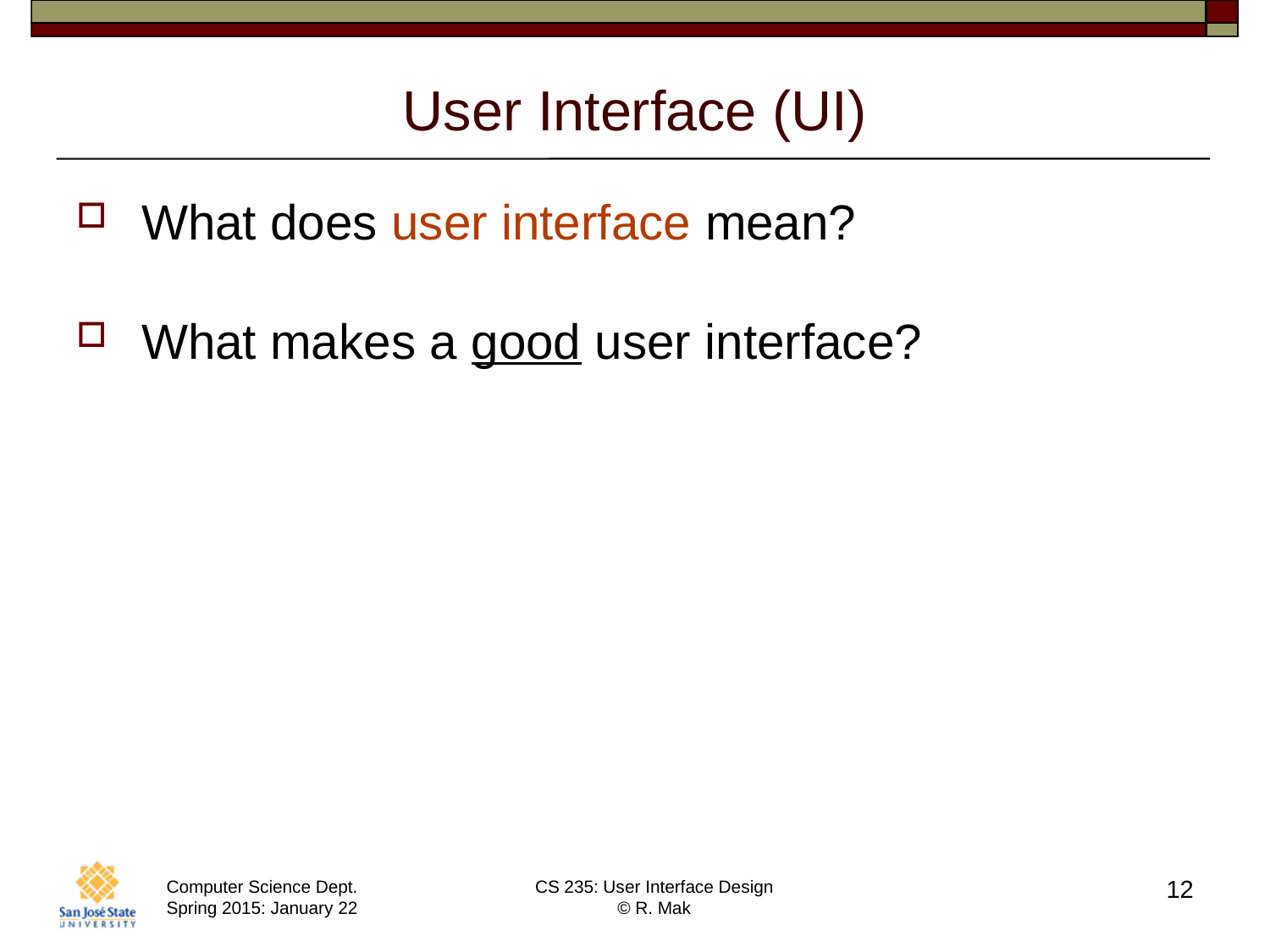

# User Interface (UI)
What does user interface mean?

What makes a good user interface?
12